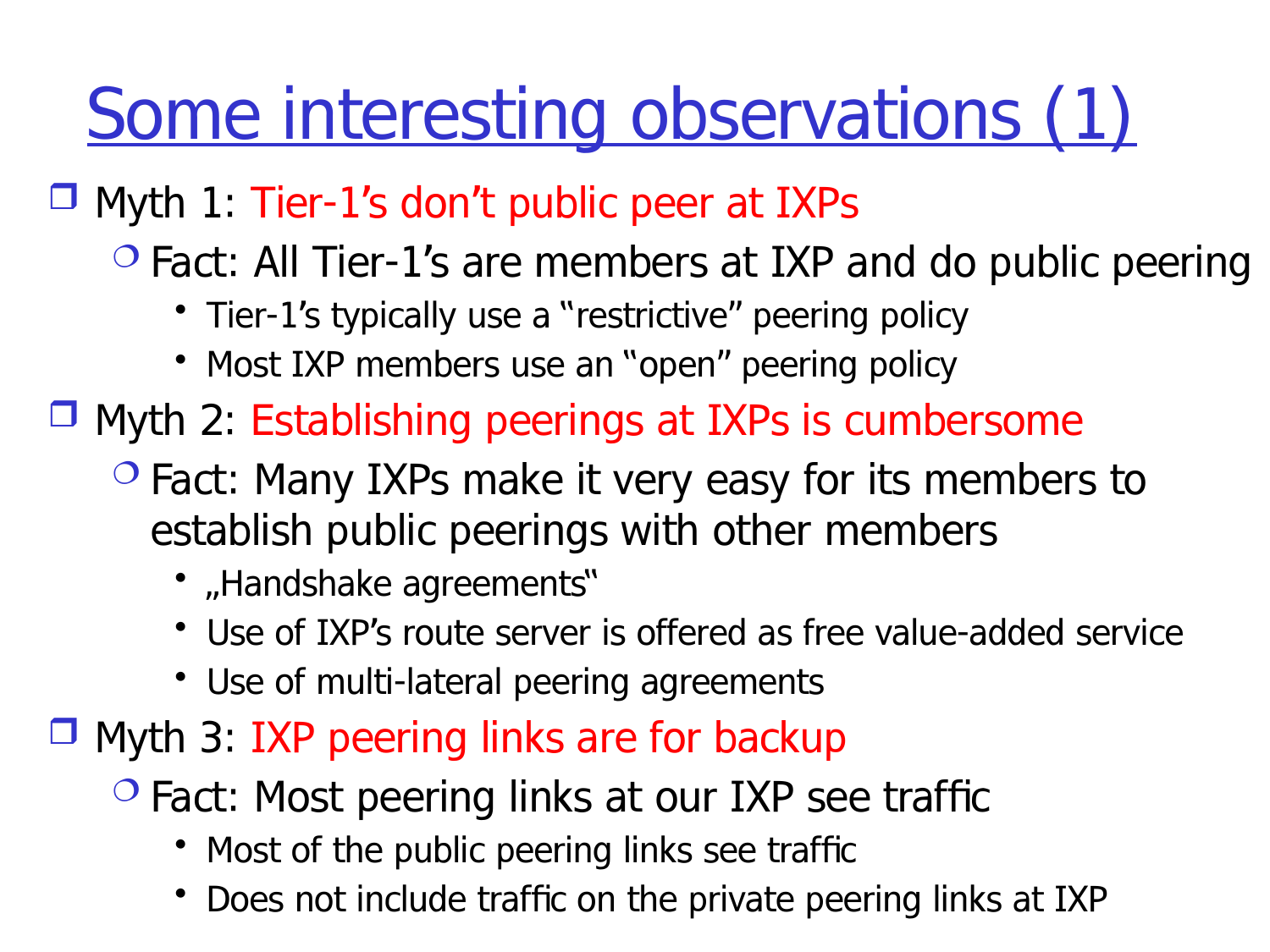

# Some interesting observations (1)
Myth 1: Tier-1’s don’t public peer at IXPs
Fact: All Tier-1’s are members at IXP and do public peering
Tier-1’s typically use a “restrictive” peering policy
Most IXP members use an “open” peering policy
Myth 2: Establishing peerings at IXPs is cumbersome
Fact: Many IXPs make it very easy for its members to establish public peerings with other members
„Handshake agreements“
Use of IXP’s route server is offered as free value-added service
Use of multi-lateral peering agreements
Myth 3: IXP peering links are for backup
Fact: Most peering links at our IXP see traffic
Most of the public peering links see traffic
Does not include traffic on the private peering links at IXP